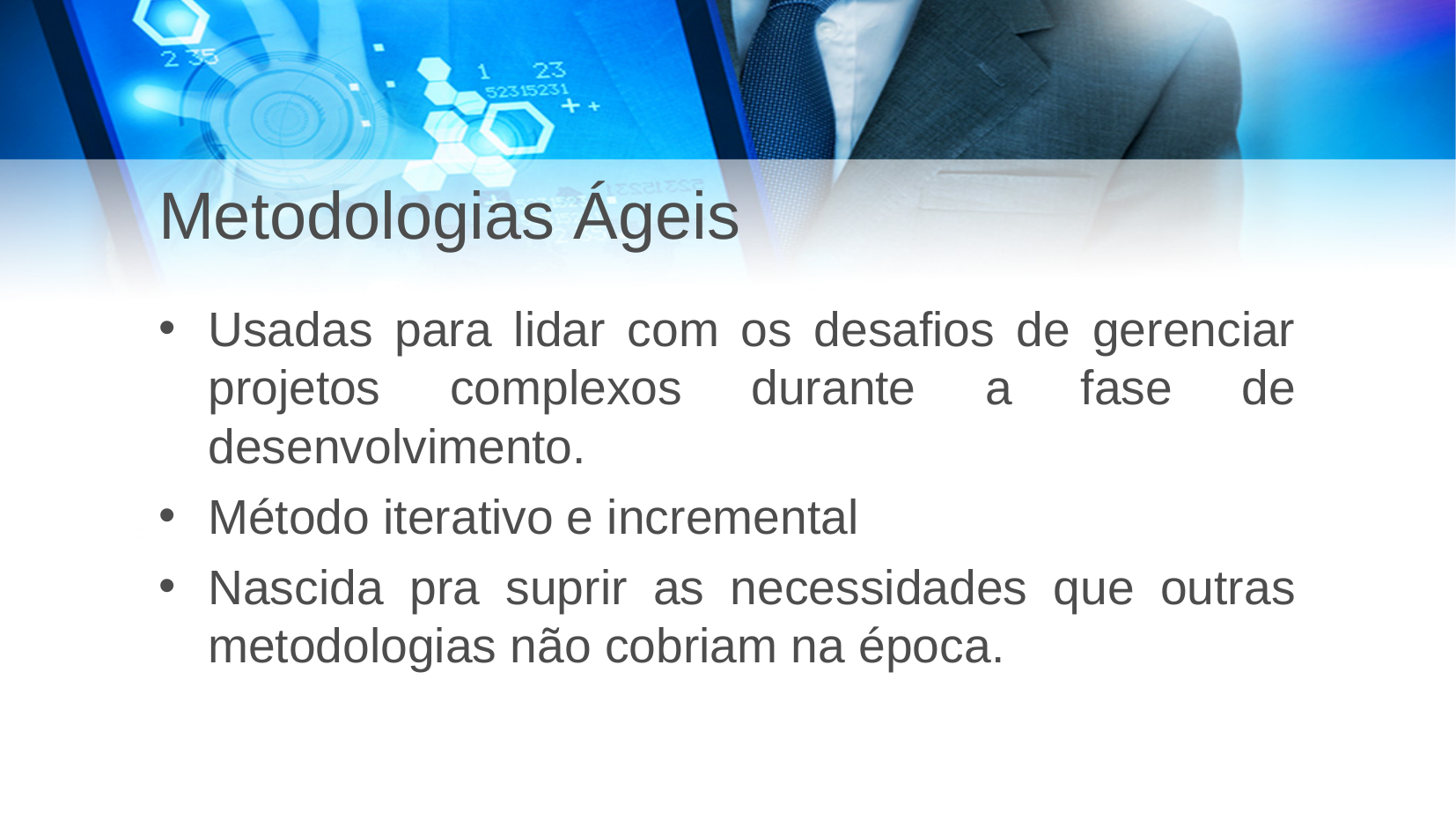

Metodologias Ágeis
Usadas para lidar com os desafios de gerenciar projetos complexos durante a fase de desenvolvimento.
Método iterativo e incremental
Nascida pra suprir as necessidades que outras metodologias não cobriam na época.